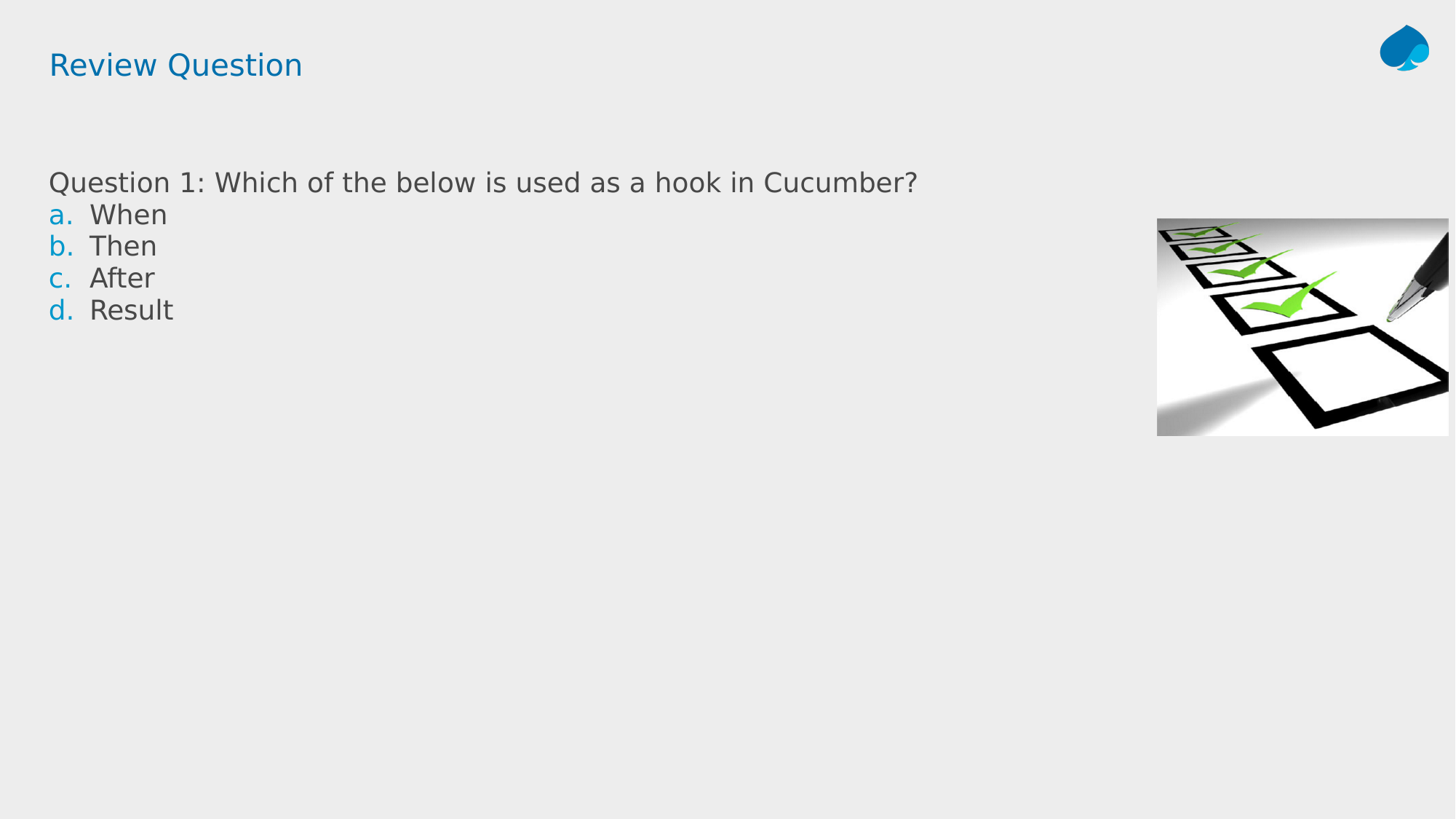

# Review Question
Question 1: Which of the below is used as a hook in Cucumber?
When
Then
After
Result